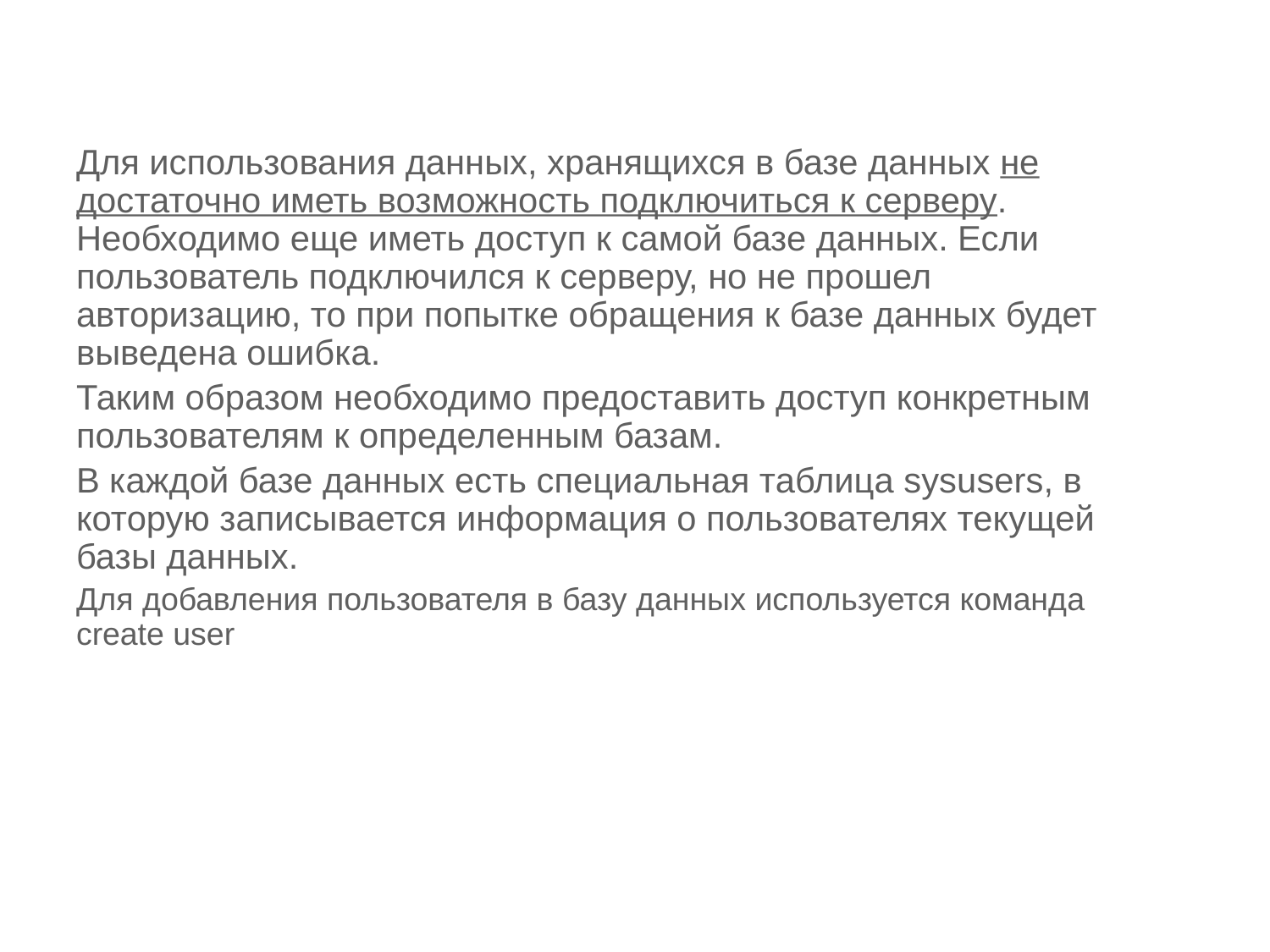

#
Для использования данных, хранящихся в базе данных не достаточно иметь возможность подключиться к серверу. Необходимо еще иметь доступ к самой базе данных. Если пользователь подключился к серверу, но не прошел авторизацию, то при попытке обращения к базе данных будет выведена ошибка.
Таким образом необходимо предоставить доступ конкретным пользователям к определенным базам.
В каждой базе данных есть специальная таблица sysusers, в которую записывается информация о пользователях текущей базы данных.
Для добавления пользователя в базу данных используется команда create user